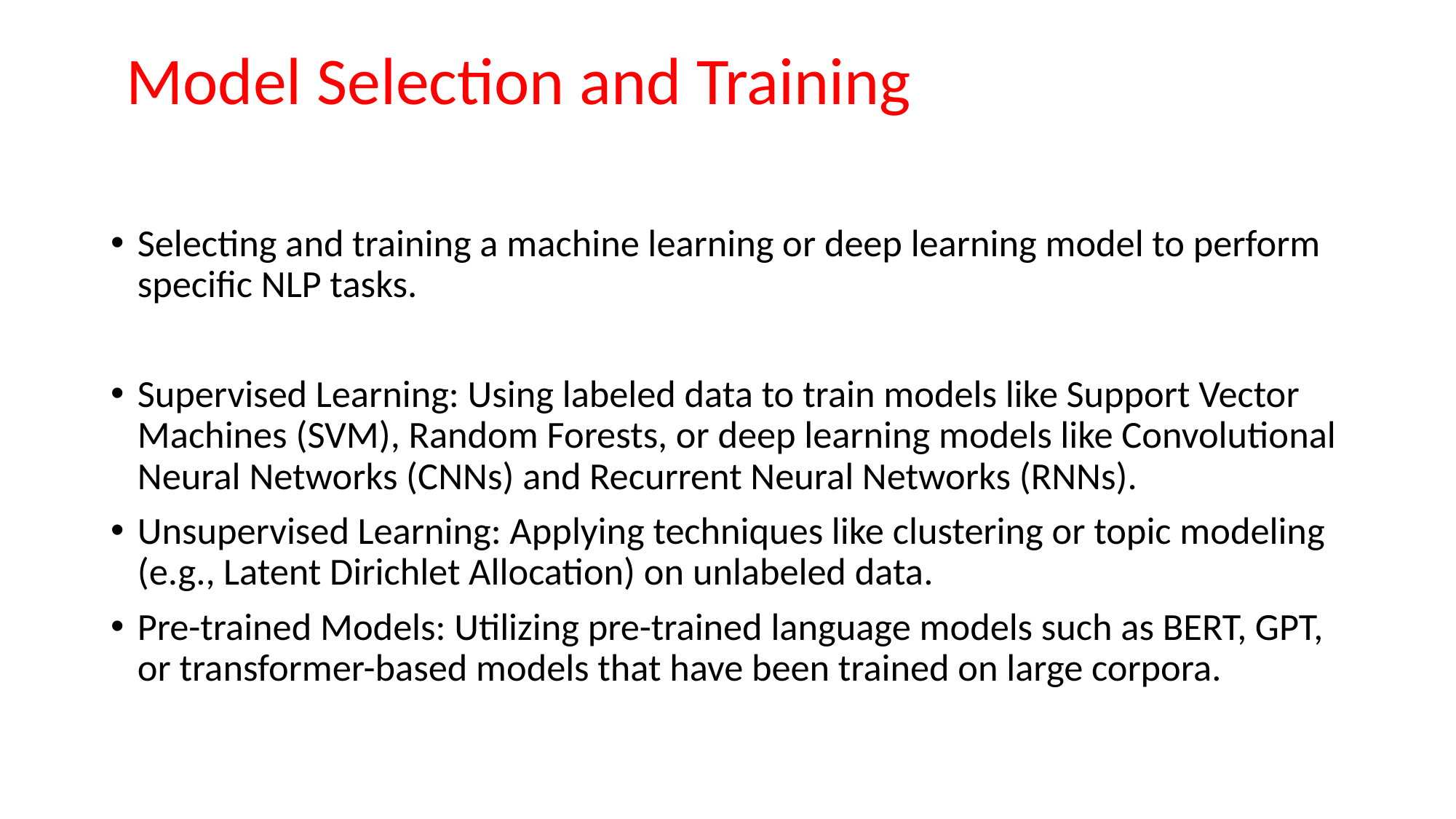

# Model Selection and Training
Selecting and training a machine learning or deep learning model to perform specific NLP tasks.

Supervised Learning: Using labeled data to train models like Support Vector Machines (SVM), Random Forests, or deep learning models like Convolutional Neural Networks (CNNs) and Recurrent Neural Networks (RNNs).
Unsupervised Learning: Applying techniques like clustering or topic modeling (e.g., Latent Dirichlet Allocation) on unlabeled data.
Pre-trained Models: Utilizing pre-trained language models such as BERT, GPT, or transformer-based models that have been trained on large corpora.